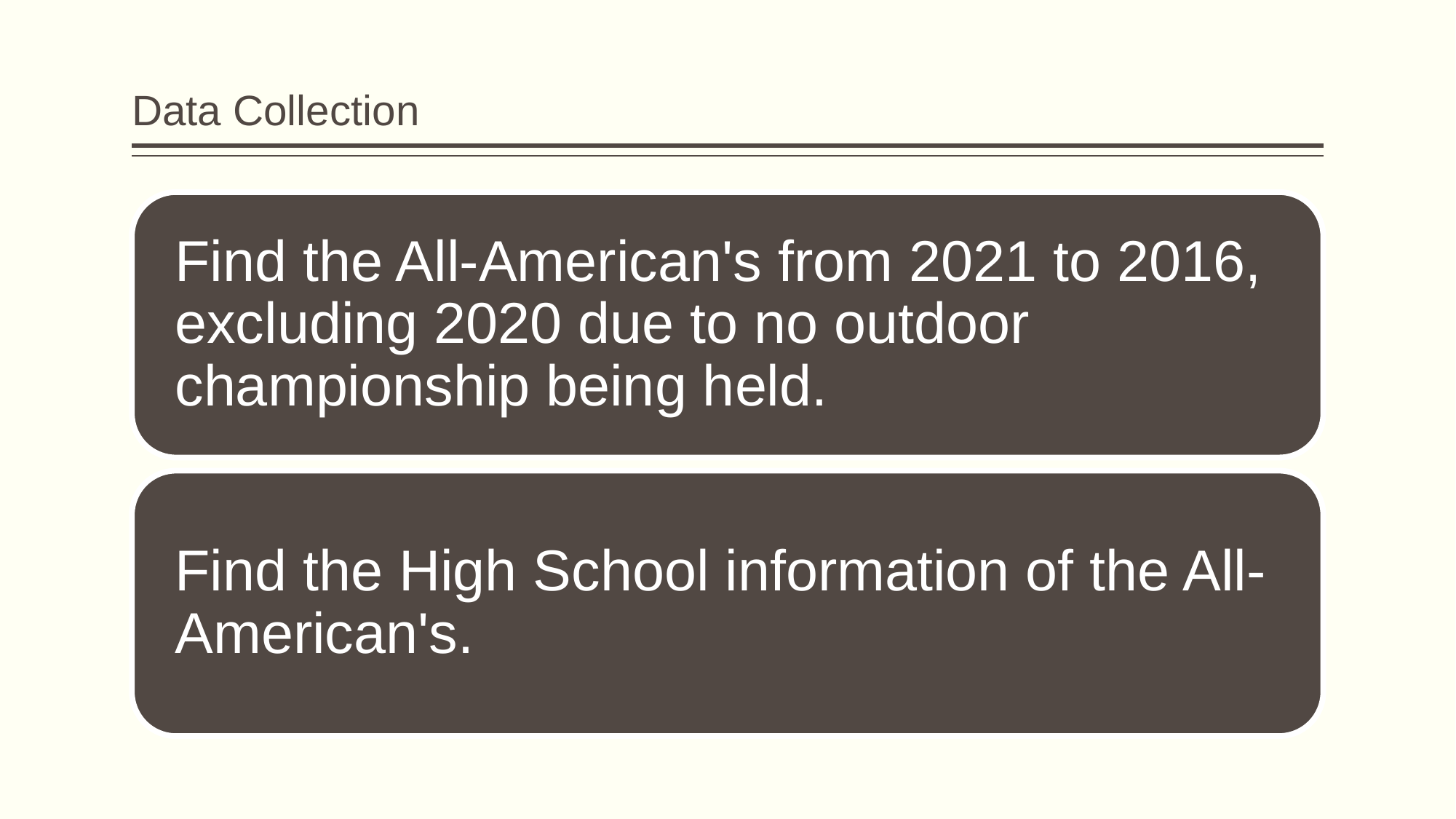

# Data Collection
Find the All-American's from 2021 to 2016, excluding 2020 due to no outdoor championship being held.
Find the High School information of the All-American's.